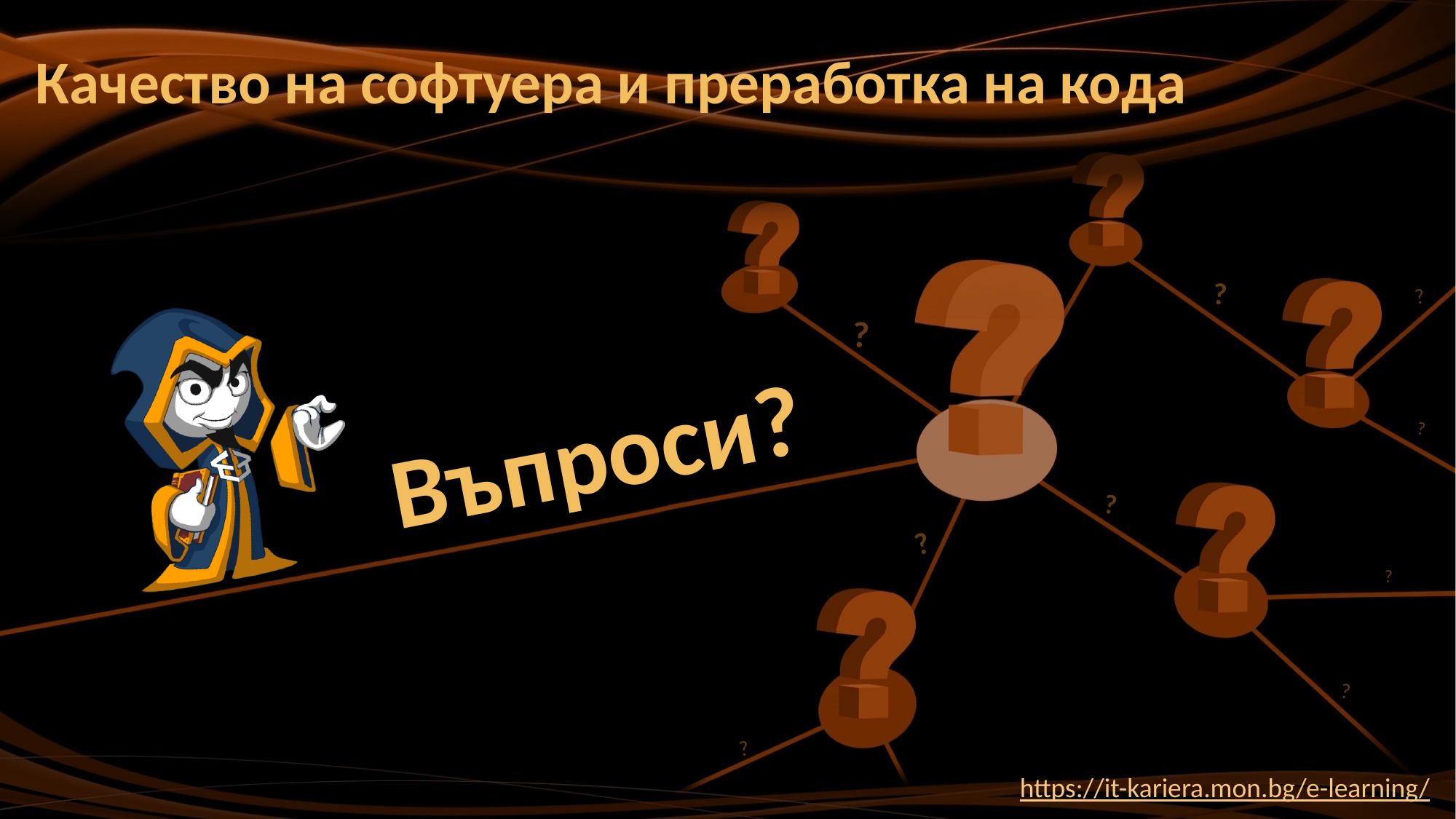

# Качество на софтуера и преработка на кода
https://it-kariera.mon.bg/e-learning/